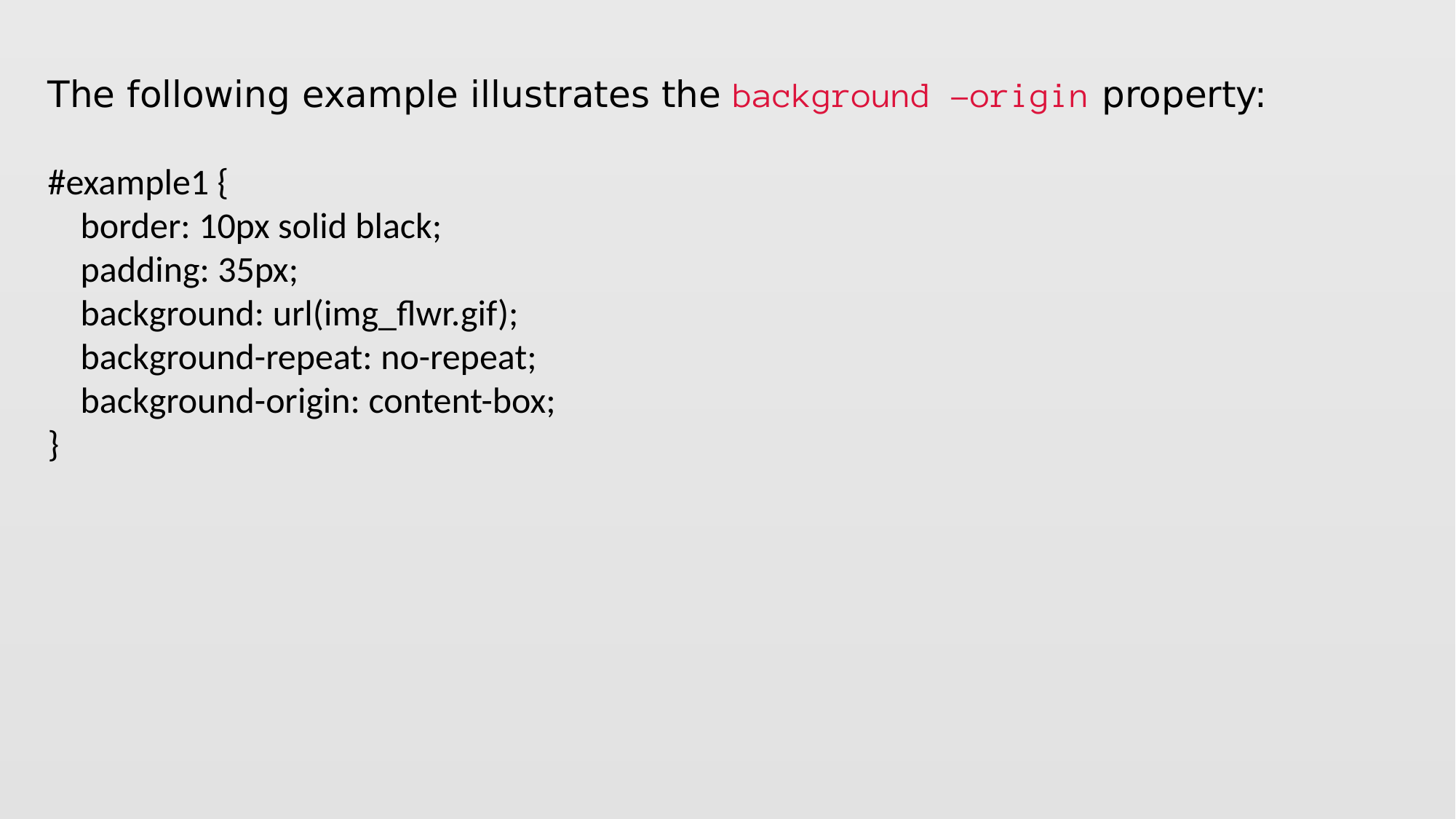

The following example illustrates the background -origin property:

#example1 {
    border: 10px solid black;
    padding: 35px;
    background: url(img_flwr.gif);
    background-repeat: no-repeat;
    background-origin: content-box;
}